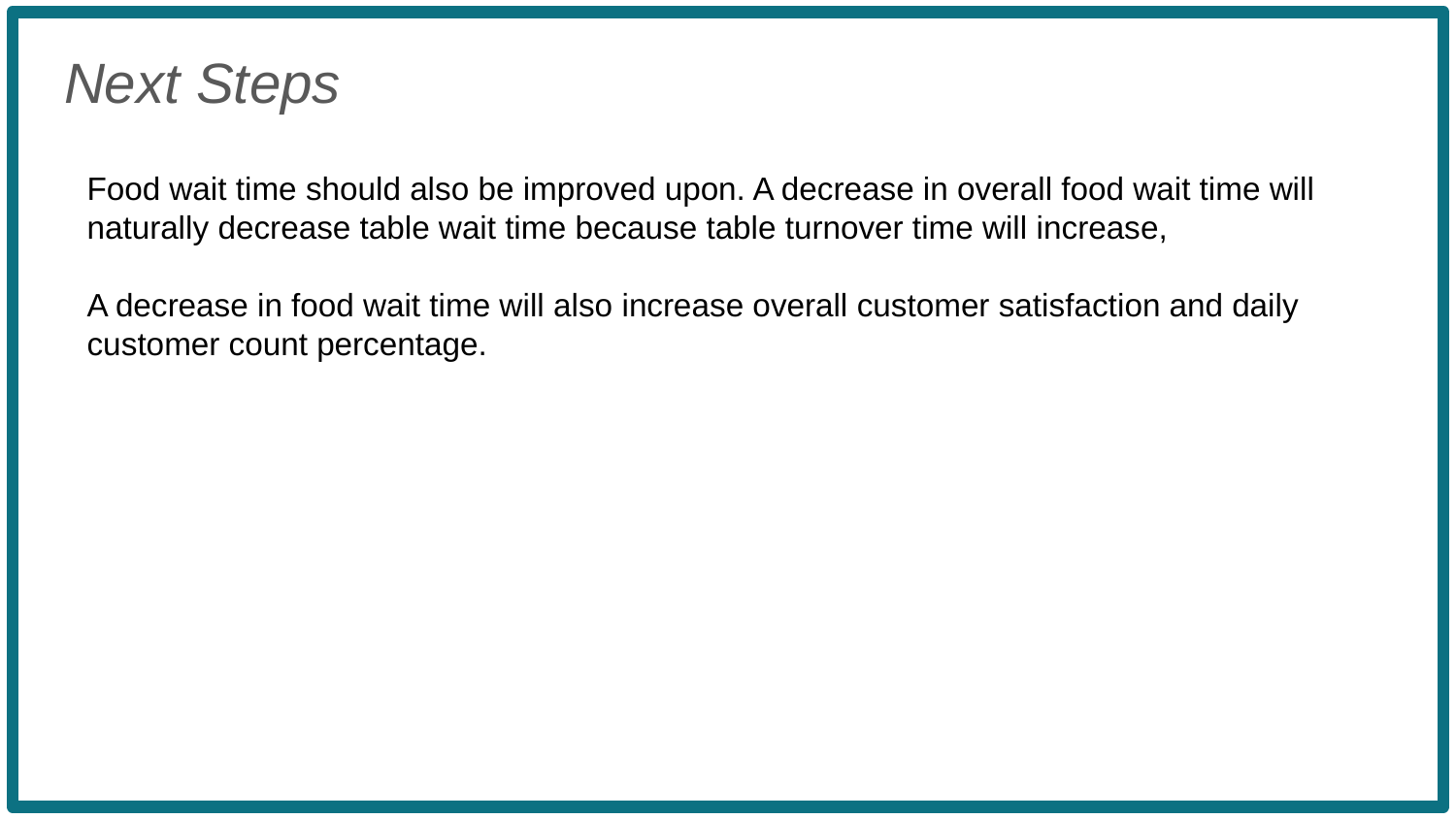

Next Steps
Food wait time should also be improved upon. A decrease in overall food wait time will naturally decrease table wait time because table turnover time will increase,

A decrease in food wait time will also increase overall customer satisfaction and daily customer count percentage.